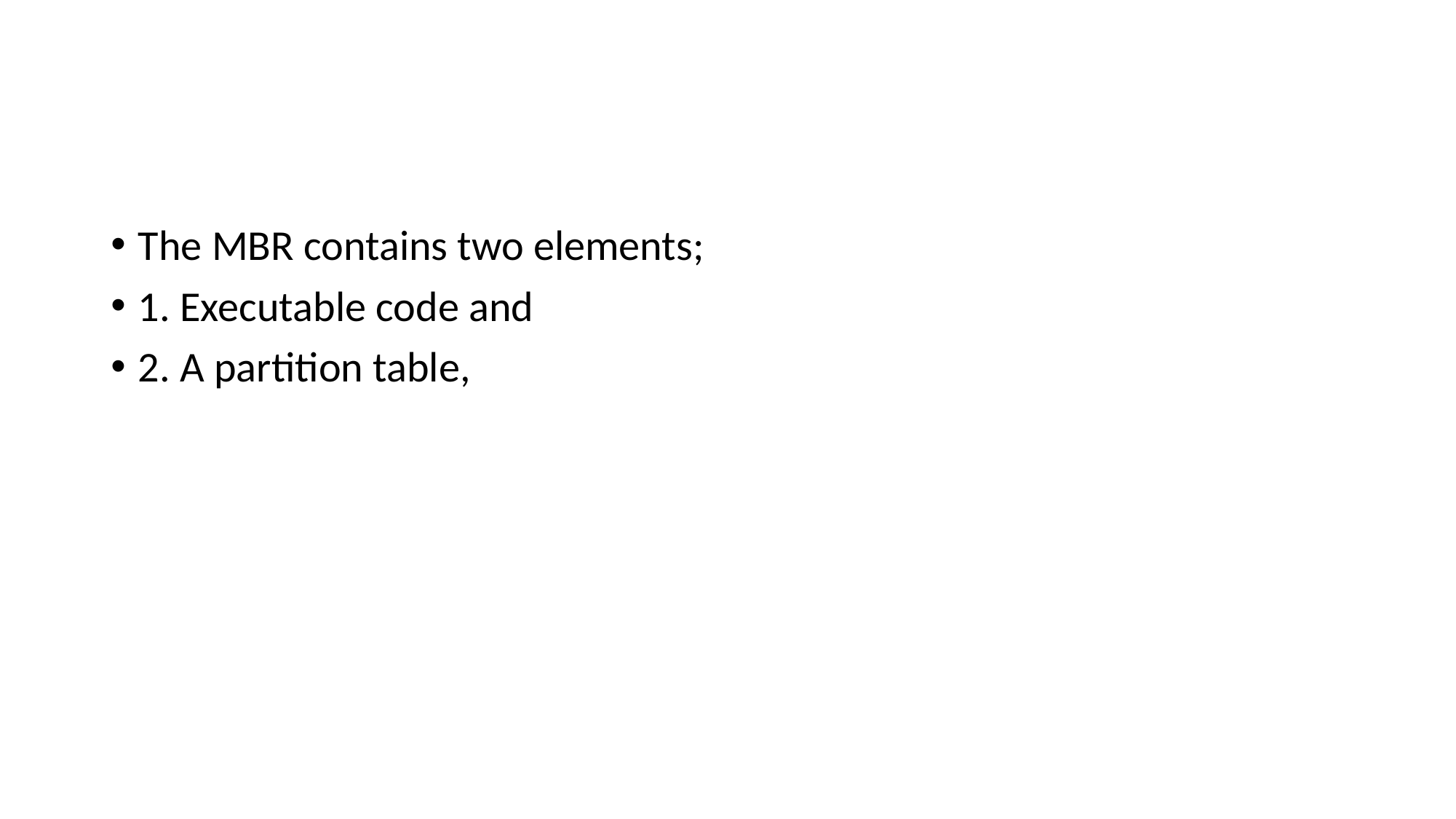

#
The MBR contains two elements;
1. Executable code and
2. A partition table,